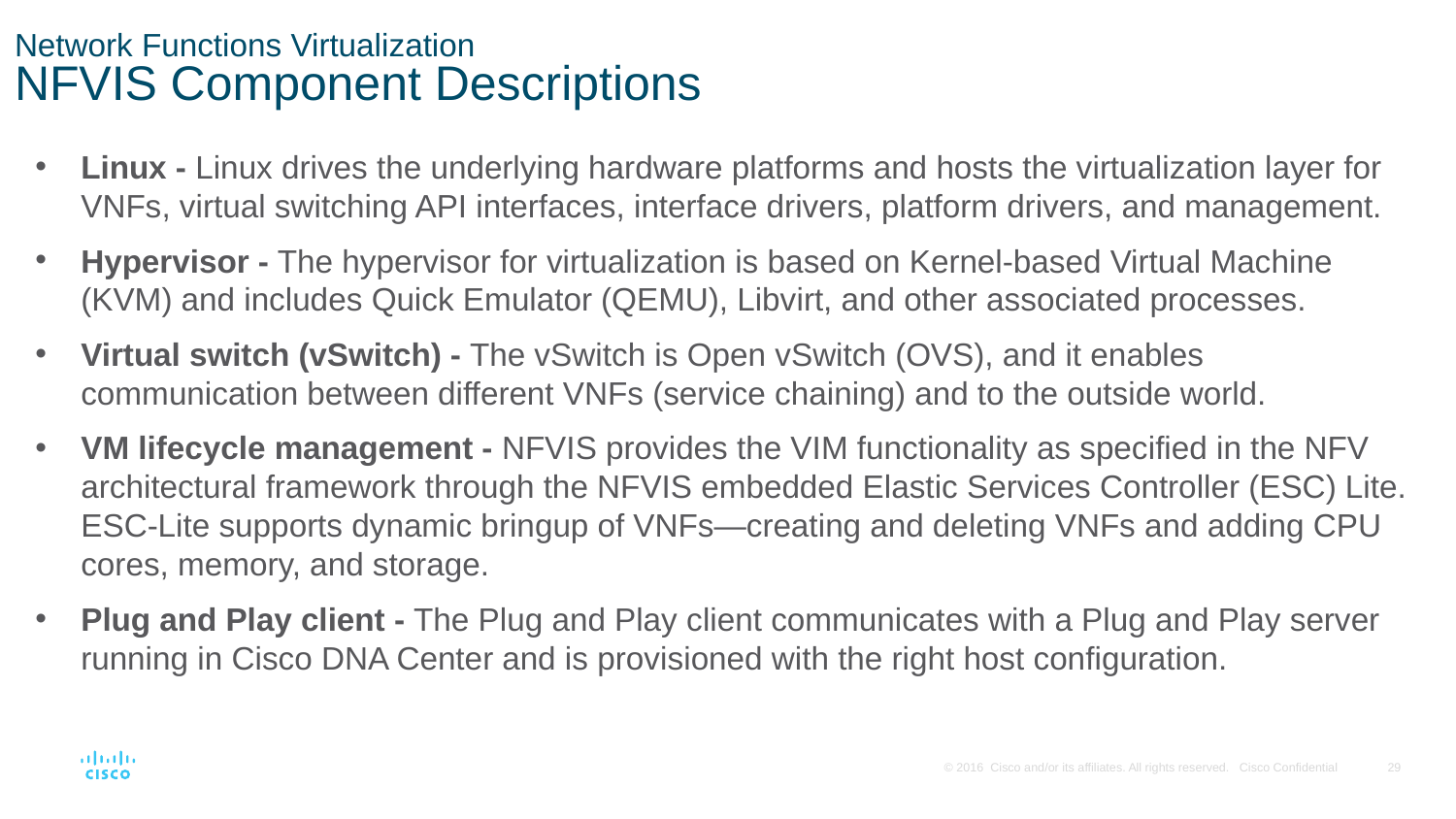

# Network Functions Virtualization NFVIS Component Descriptions
Linux - Linux drives the underlying hardware platforms and hosts the virtualization layer for VNFs, virtual switching API interfaces, interface drivers, platform drivers, and management.
Hypervisor - The hypervisor for virtualization is based on Kernel-based Virtual Machine (KVM) and includes Quick Emulator (QEMU), Libvirt, and other associated processes.
Virtual switch (vSwitch) - The vSwitch is Open vSwitch (OVS), and it enables communication between different VNFs (service chaining) and to the outside world.
VM lifecycle management - NFVIS provides the VIM functionality as specified in the NFV architectural framework through the NFVIS embedded Elastic Services Controller (ESC) Lite. ESC-Lite supports dynamic bringup of VNFs—creating and deleting VNFs and adding CPU cores, memory, and storage.
Plug and Play client - The Plug and Play client communicates with a Plug and Play server running in Cisco DNA Center and is provisioned with the right host configuration.